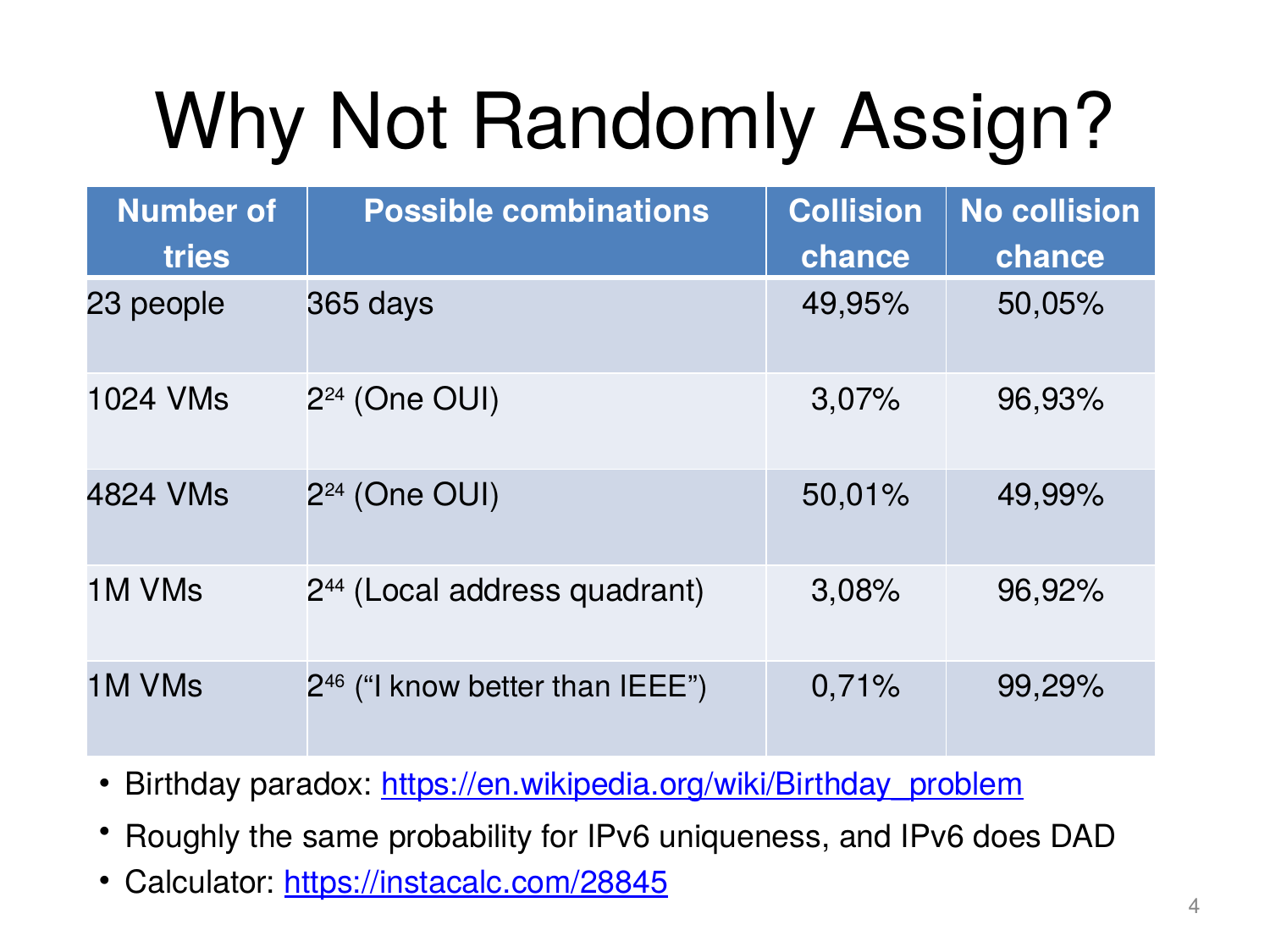

# Why Not Randomly Assign?
| Number of tries | Possible combinations | Collision chance | No collision chance |
| --- | --- | --- | --- |
| 23 people | 365 days | 49,95% | 50,05% |
| 1024 VMs | 224 (One OUI) | 3,07% | 96,93% |
| 4824 VMs | 224 (One OUI) | 50,01% | 49,99% |
| 1M VMs | 244 (Local address quadrant) | 3,08% | 96,92% |
| 1M VMs | 246 (“I know better than IEEE”) | 0,71% | 99,29% |
Birthday paradox: https://en.wikipedia.org/wiki/Birthday_problem
Roughly the same probability for IPv6 uniqueness, and IPv6 does DAD
Calculator: https://instacalc.com/28845
4